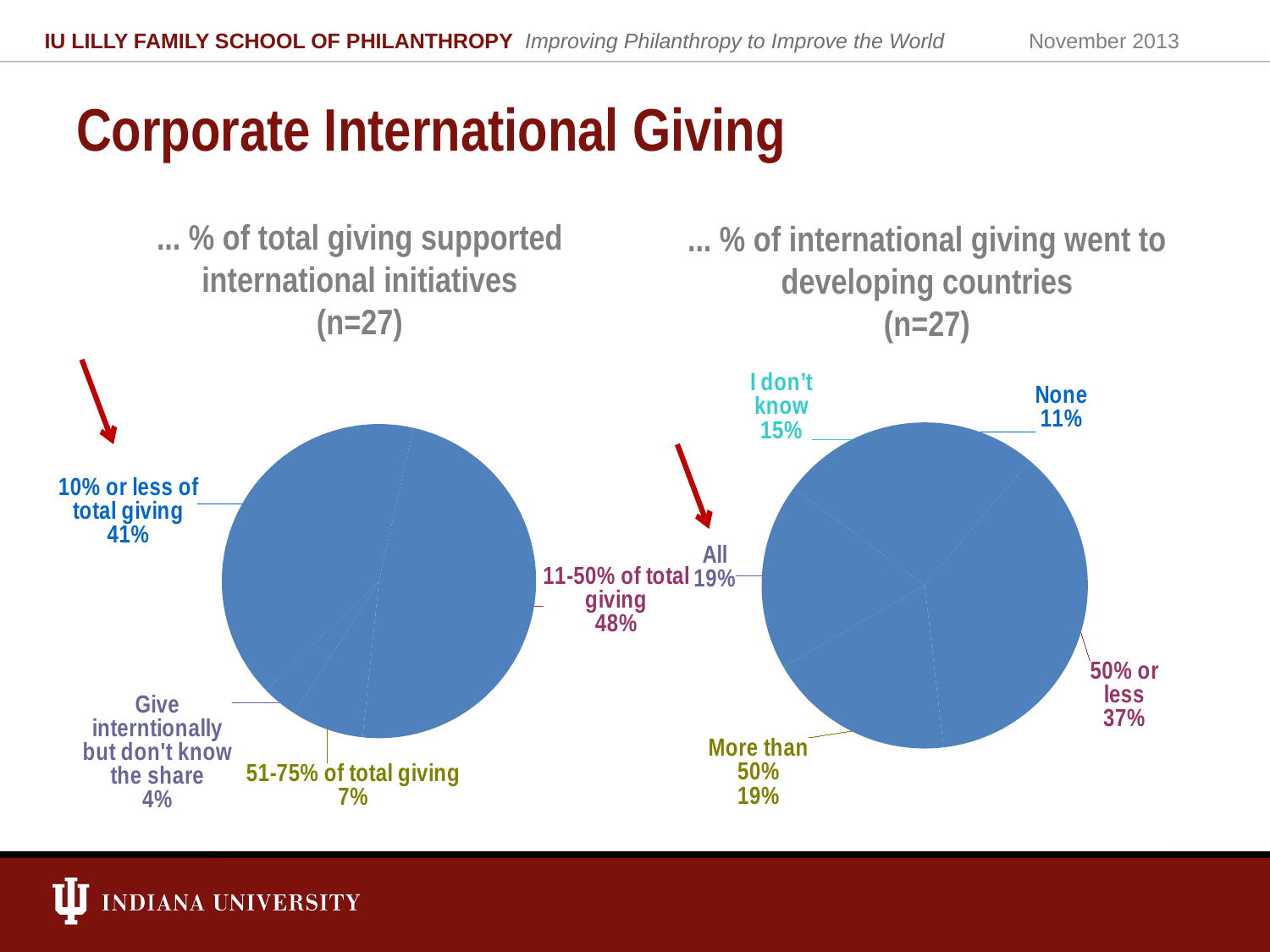

IU LILLY FAMILY SCHOOL OF PHILANTHROPY  Improving Philanthropy to Improve the World
November 2013
# Corporate International Giving
... % of total giving supported international initiatives
(n=27)
... % of international giving went to developing countries
(n=27)

### Chart

| Category | % | % |
|---|---|---|
| None | 0.1111111111111111 | 0.1111111111111111 |
| 50% or less | 0.37037037037037035 | 0.37037037037037035 |
| More than 50% | 0.18518518518518517 | 0.18518518518518517 |
| All | 0.18518518518518517 | 0.18518518518518517 |
| I don’t know | 0.14814814814814814 | 0.14814814814814814 |

### Chart

| Category | % | % |
|---|---|---|
| 10% or less of total giving | 0.4074074074074074 | 0.4074074074074074 |
| 11-50% of total giving | 0.48148148148148145 | 0.48148148148148145 |
| 51-75% of total giving | 0.07407407407407407 | 0.07407407407407407 |
| Give interntionally but don't know the share | 0.037037037037037035 | 0.037037037037037035 |